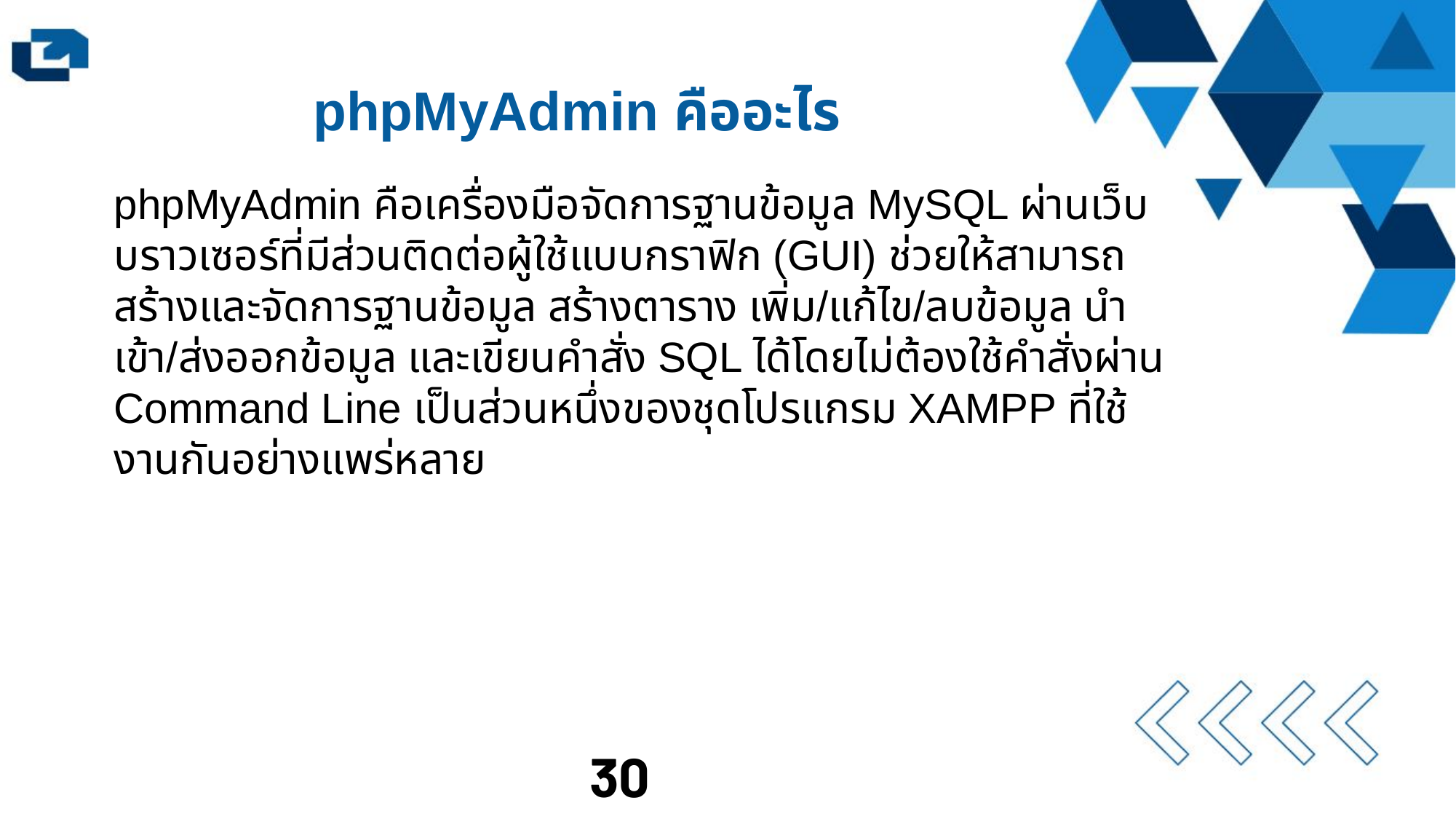

phpMyAdmin คืออะไร
phpMyAdmin คือเครื่องมือจัดการฐานข้อมูล MySQL ผ่านเว็บบราวเซอร์ที่มีส่วนติดต่อผู้ใช้แบบกราฟิก (GUI) ช่วยให้สามารถสร้างและจัดการฐานข้อมูล สร้างตาราง เพิ่ม/แก้ไข/ลบข้อมูล นำเข้า/ส่งออกข้อมูล และเขียนคำสั่ง SQL ได้โดยไม่ต้องใช้คำสั่งผ่าน Command Line เป็นส่วนหนึ่งของชุดโปรแกรม XAMPP ที่ใช้งานกันอย่างแพร่หลาย
30